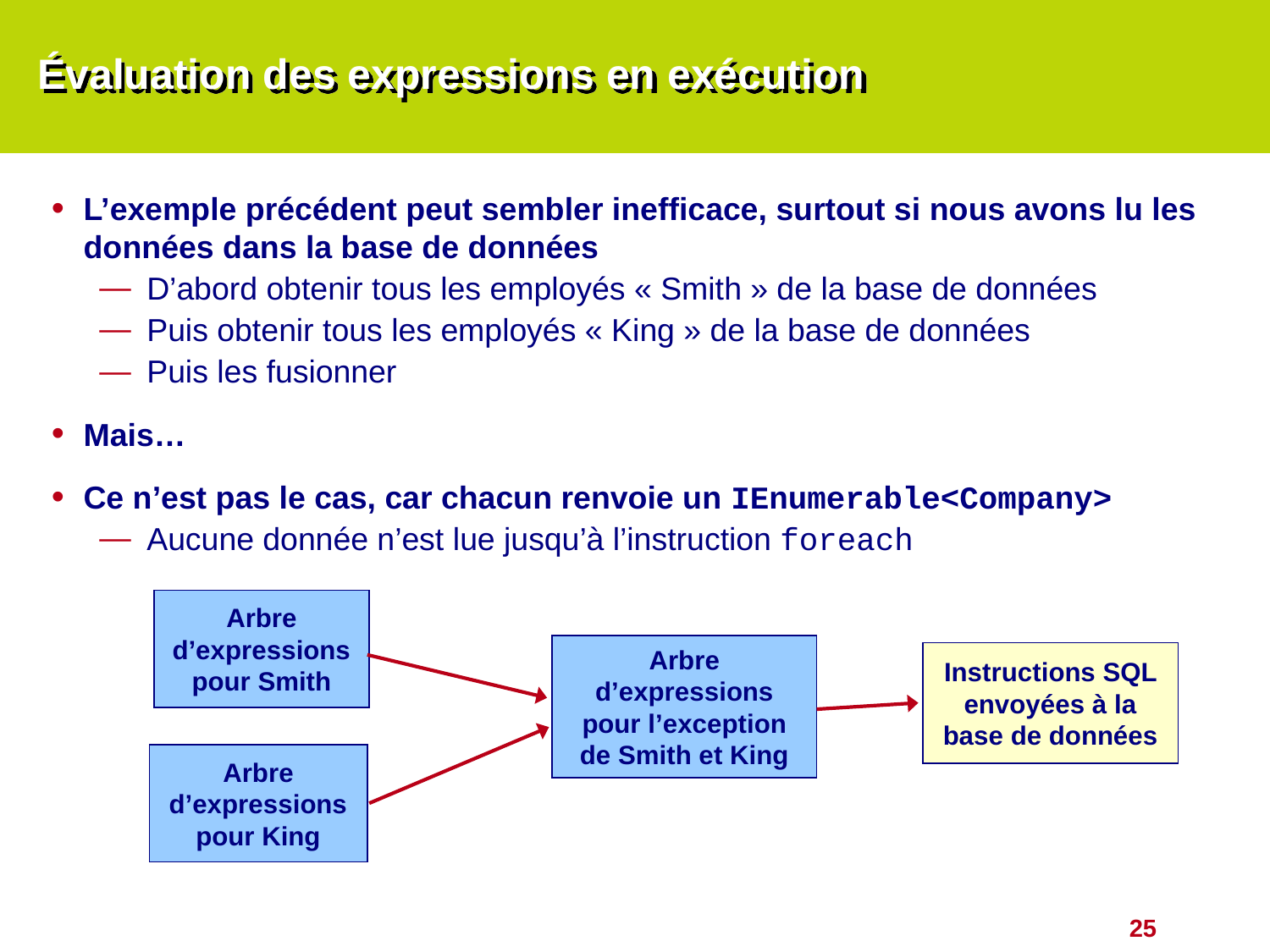

# Évaluation des expressions en exécution
L’exemple précédent peut sembler inefficace, surtout si nous avons lu les données dans la base de données
D’abord obtenir tous les employés « Smith » de la base de données
Puis obtenir tous les employés « King » de la base de données
Puis les fusionner
Mais…
Ce n’est pas le cas, car chacun renvoie un IEnumerable<Company>
Aucune donnée n’est lue jusqu’à l’instruction foreach
Arbre d’expressions pour Smith
Arbre d’expressions pour l’exception de Smith et King
Instructions SQL envoyées à la base de données

Arbre d’expressions pour King